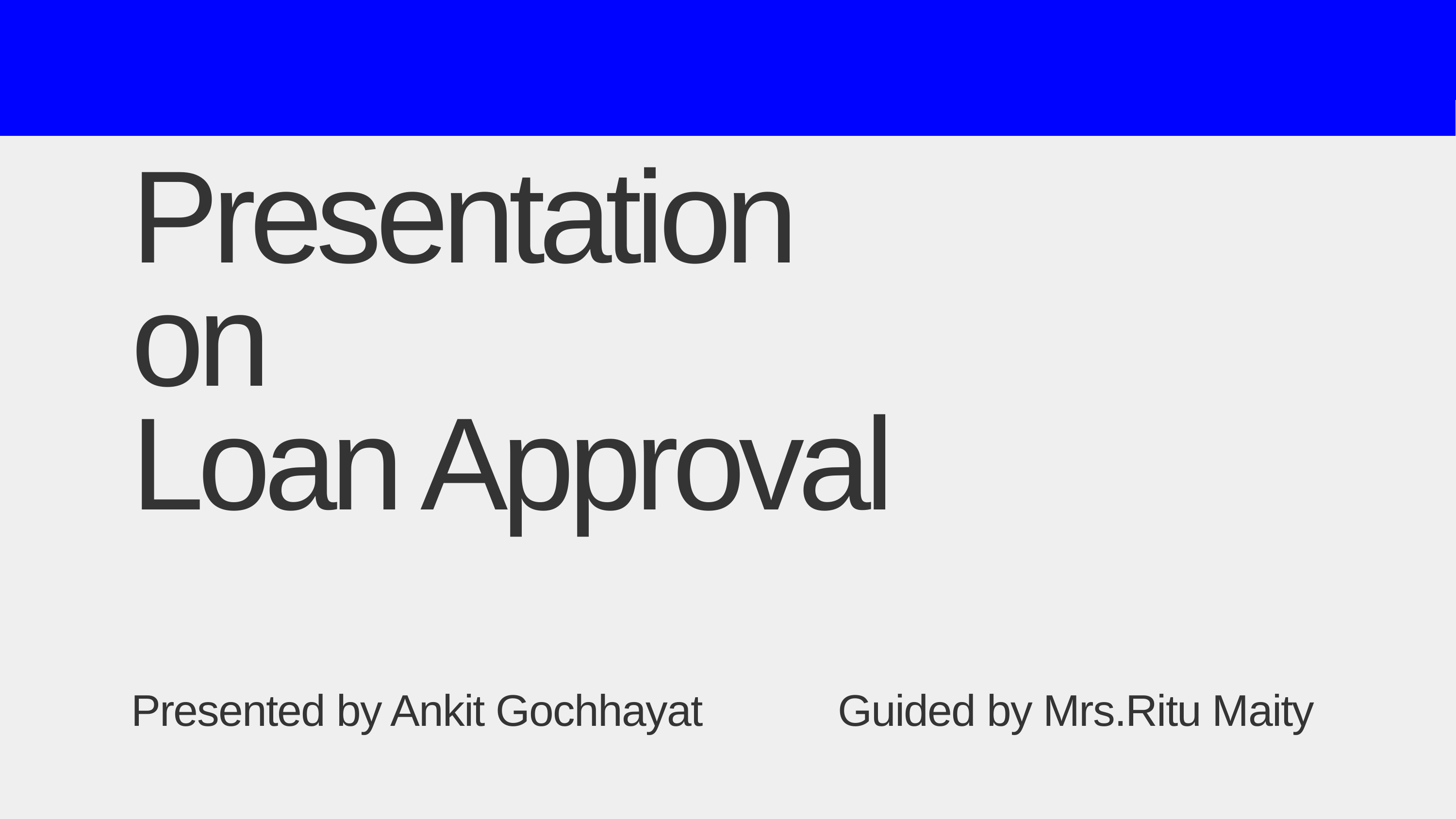

Presentation
on
Loan Approval
Presented by Ankit Gochhayat
Guided by Mrs.Ritu Maity